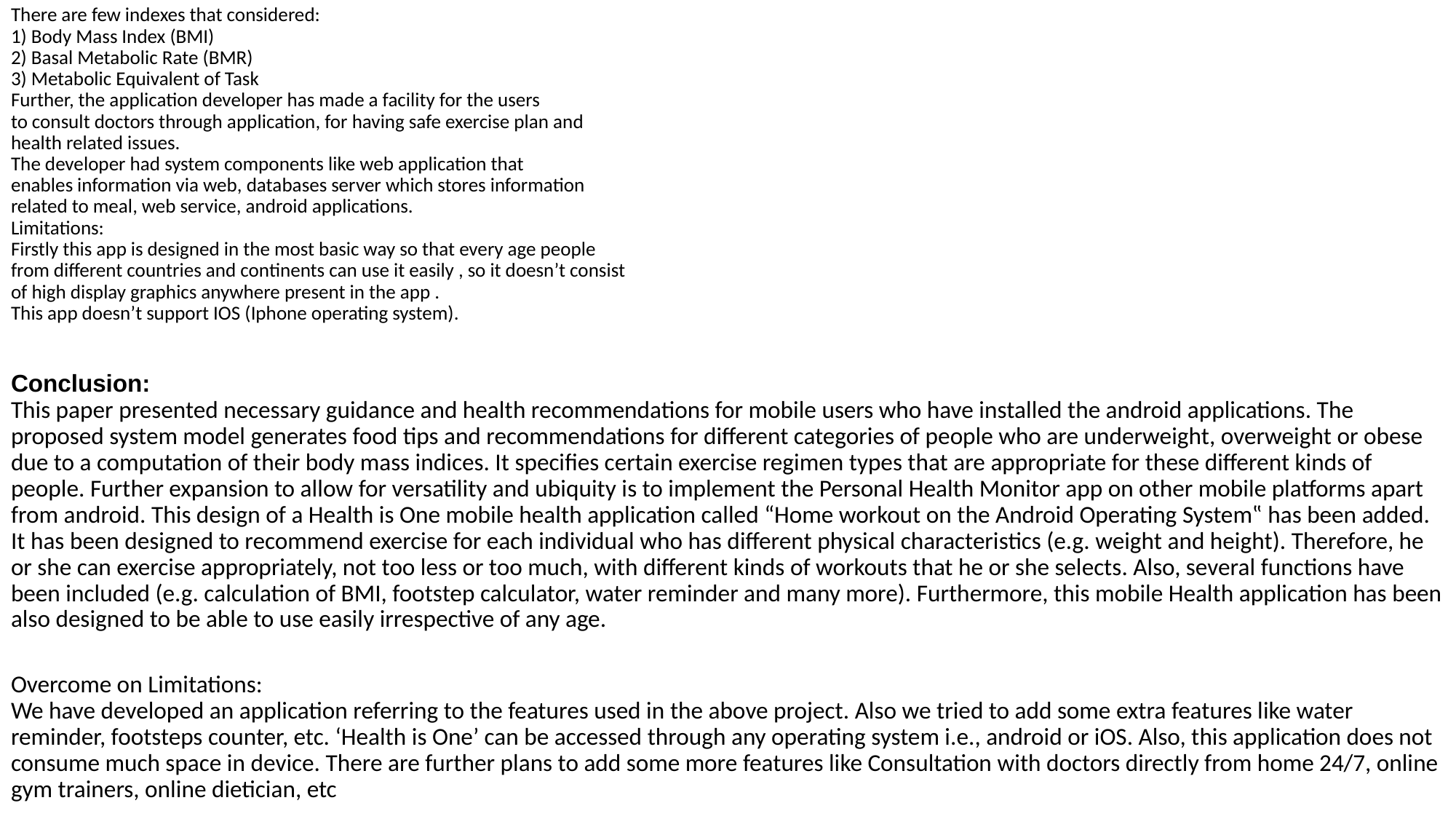

# There are few indexes that considered: 1) Body Mass Index (BMI) 2) Basal Metabolic Rate (BMR) 3) Metabolic Equivalent of Task Further, the application developer has made a facility for the users to consult doctors through application, for having safe exercise plan and health related issues. The developer had system components like web application that enables information via web, databases server which stores information related to meal, web service, android applications. Limitations: Firstly this app is designed in the most basic way so that every age people from different countries and continents can use it easily , so it doesn’t consist of high display graphics anywhere present in the app . This app doesn’t support IOS (Iphone operating system). Conclusion: This paper presented necessary guidance and health recommendations for mobile users who have installed the android applications. The proposed system model generates food tips and recommendations for different categories of people who are underweight, overweight or obese due to a computation of their body mass indices. It specifies certain exercise regimen types that are appropriate for these different kinds of people. Further expansion to allow for versatility and ubiquity is to implement the Personal Health Monitor app on other mobile platforms apart from android. This design of a Health is One mobile health application called “Home workout on the Android Operating System‟ has been added. It has been designed to recommend exercise for each individual who has different physical characteristics (e.g. weight and height). Therefore, he or she can exercise appropriately, not too less or too much, with different kinds of workouts that he or she selects. Also, several functions have been included (e.g. calculation of BMI, footstep calculator, water reminder and many more). Furthermore, this mobile Health application has been also designed to be able to use easily irrespective of any age. Overcome on Limitations: We have developed an application referring to the features used in the above project. Also we tried to add some extra features like water reminder, footsteps counter, etc. ‘Health is One’ can be accessed through any operating system i.e., android or iOS. Also, this application does not consume much space in device. There are further plans to add some more features like Consultation with doctors directly from home 24/7, online gym trainers, online dietician, etc